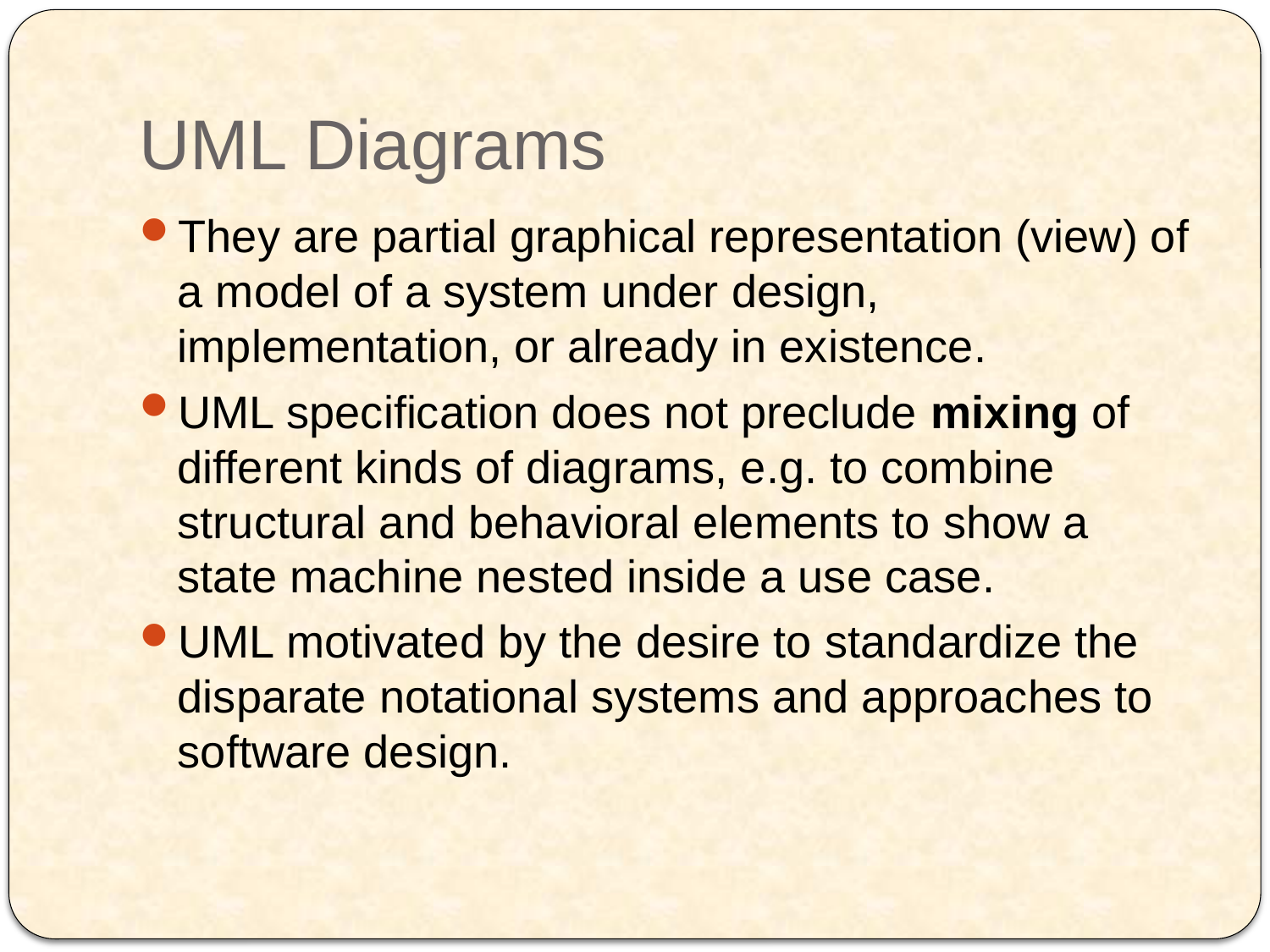

# UML Diagrams
They are partial graphical representation (view) of a model of a system under design, implementation, or already in existence.
UML specification does not preclude mixing of different kinds of diagrams, e.g. to combine structural and behavioral elements to show a state machine nested inside a use case.
UML motivated by the desire to standardize the disparate notational systems and approaches to software design.